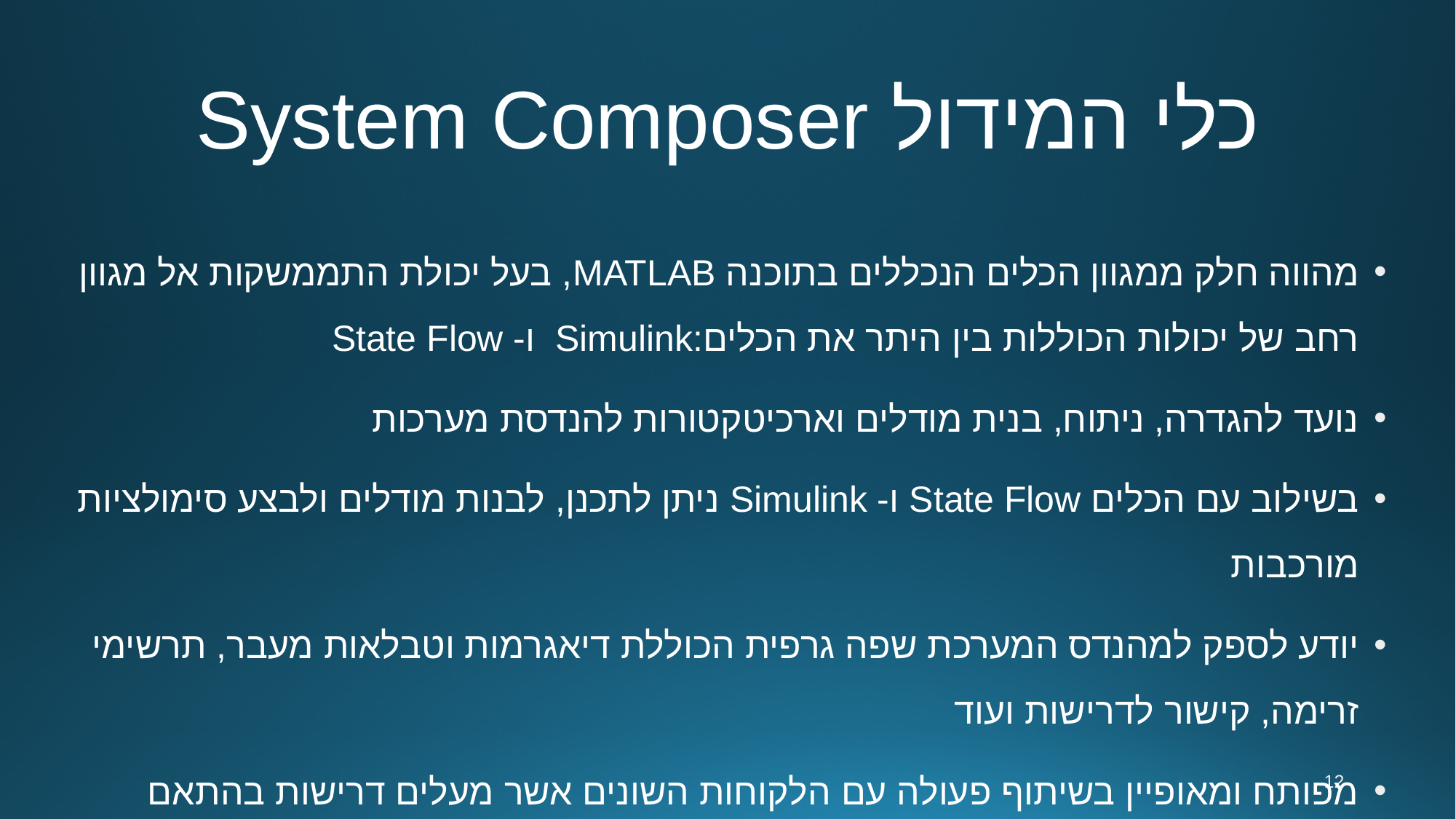

# כלי המידול System Composer
מהווה חלק ממגוון הכלים הנכללים בתוכנה MATLAB, בעל יכולת התממשקות אל מגוון רחב של יכולות הכוללות בין היתר את הכלים:Simulink  ו- State Flow
נועד להגדרה, ניתוח, בנית מודלים וארכיטקטורות להנדסת מערכות
בשילוב עם הכלים State Flow ו- Simulink ניתן לתכנן, לבנות מודלים ולבצע סימולציות מורכבות
יודע לספק למהנדס המערכת שפה גרפית הכוללת דיאגרמות וטבלאות מעבר, תרשימי זרימה, קישור לדרישות ועוד
מפותח ומאופיין בשיתוף פעולה עם הלקוחות השונים אשר מעלים דרישות בהתאם לצרכיהם
12